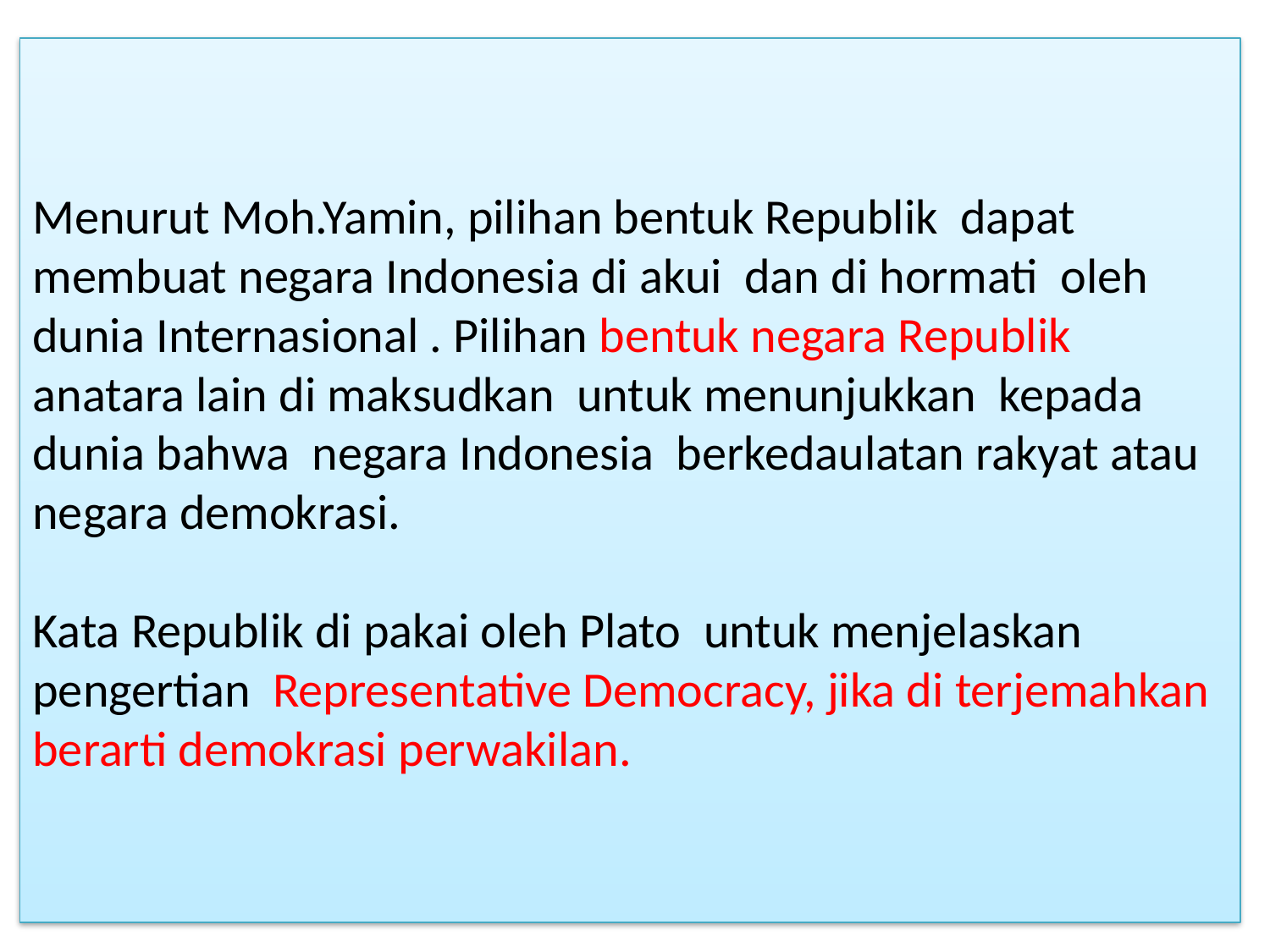

# Menurut Moh.Yamin, pilihan bentuk Republik  dapat membuat negara Indonesia di akui  dan di hormati  oleh dunia Internasional . Pilihan bentuk negara Republik  anatara lain di maksudkan  untuk menunjukkan  kepada dunia bahwa  negara Indonesia  berkedaulatan rakyat atau negara demokrasi. Kata Republik di pakai oleh Plato  untuk menjelaskan pengertian  Representative Democracy, jika di terjemahkan  berarti demokrasi perwakilan.